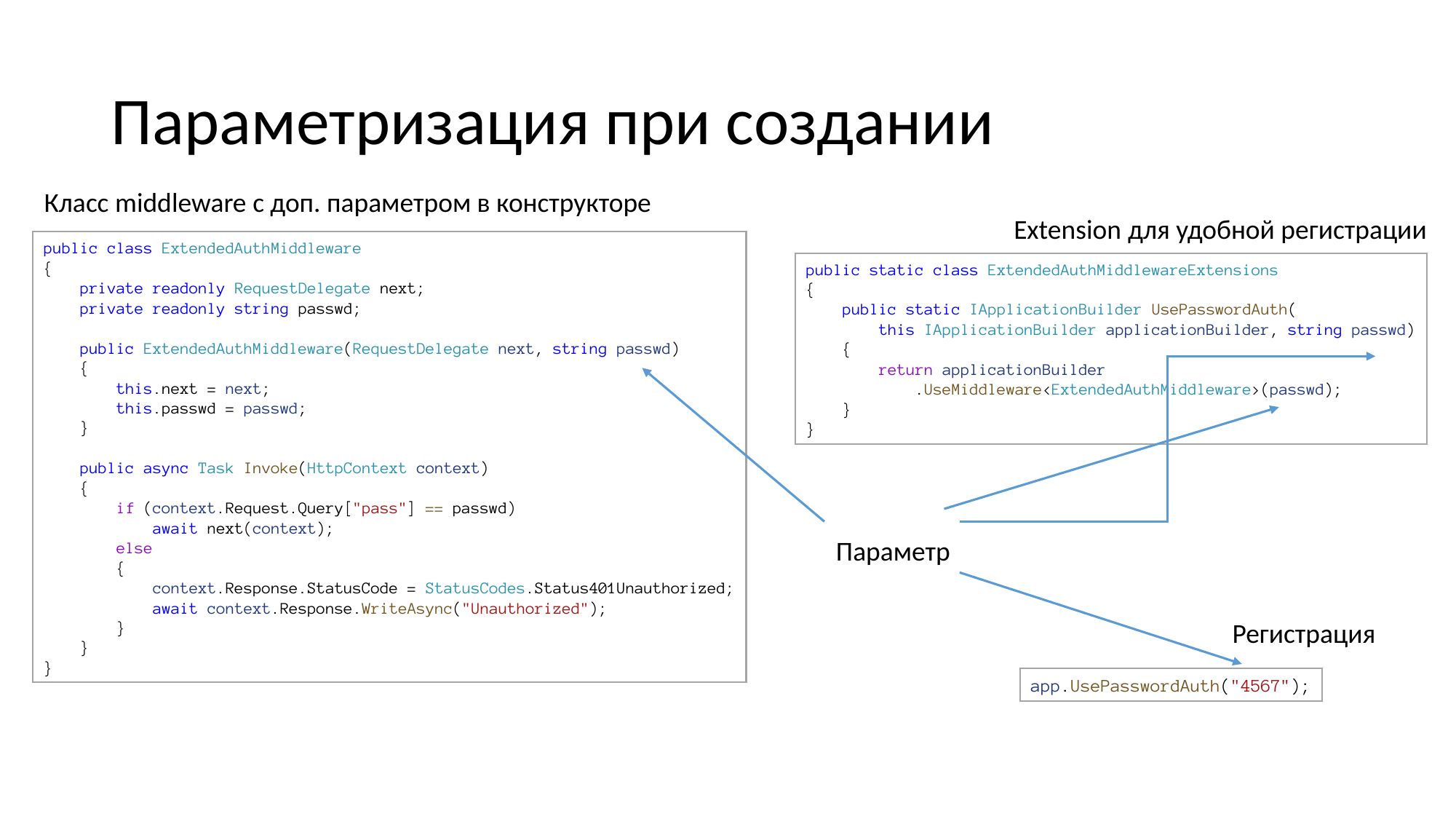

# Параметризация при создании
Класс middleware с доп. параметром в конструкторе
Extension для удобной регистрации
public class ExtendedAuthMiddleware
{
    private readonly RequestDelegate next;
    private readonly string passwd;
    public ExtendedAuthMiddleware(RequestDelegate next, string passwd)
    {
        this.next = next;
        this.passwd = passwd;
    }
    public async Task Invoke(HttpContext context)
    {
        if (context.Request.Query["pass"] == passwd)
            await next(context);
        else
        {
            context.Response.StatusCode = StatusCodes.Status401Unauthorized;
            await context.Response.WriteAsync("Unauthorized");
        }
    }
}
public static class ExtendedAuthMiddlewareExtensions
{
    public static IApplicationBuilder UsePasswordAuth(
        this IApplicationBuilder applicationBuilder, string passwd)
    {
        return applicationBuilder
	.UseMiddleware<ExtendedAuthMiddleware>(passwd);
    }
}
Параметр
Регистрация
app.UsePasswordAuth("4567");